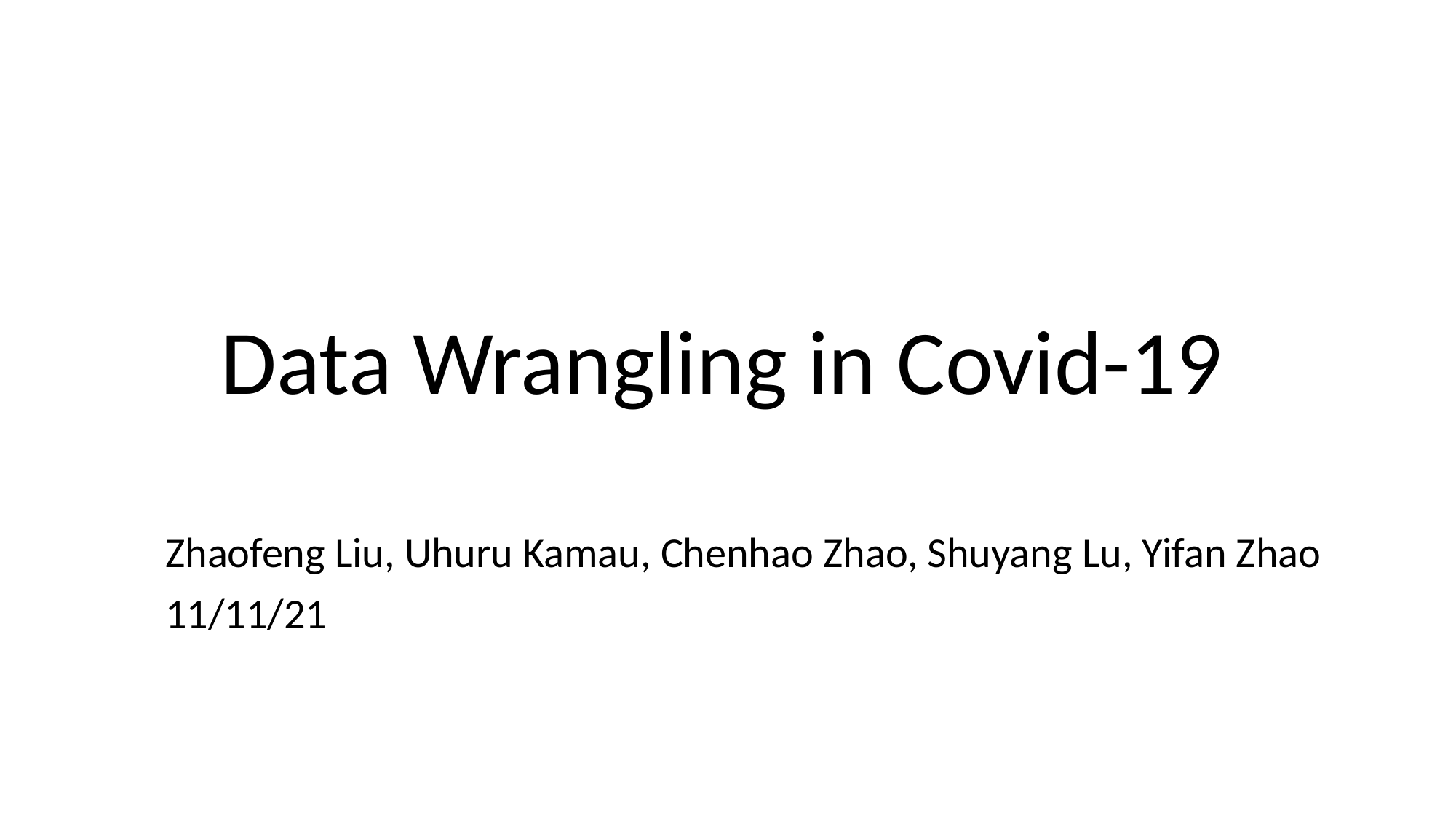

# Data Wrangling in Covid-19

Zhaofeng Liu, Uhuru Kamau, Chenhao Zhao, Shuyang Lu, Yifan Zhao
11/11/21